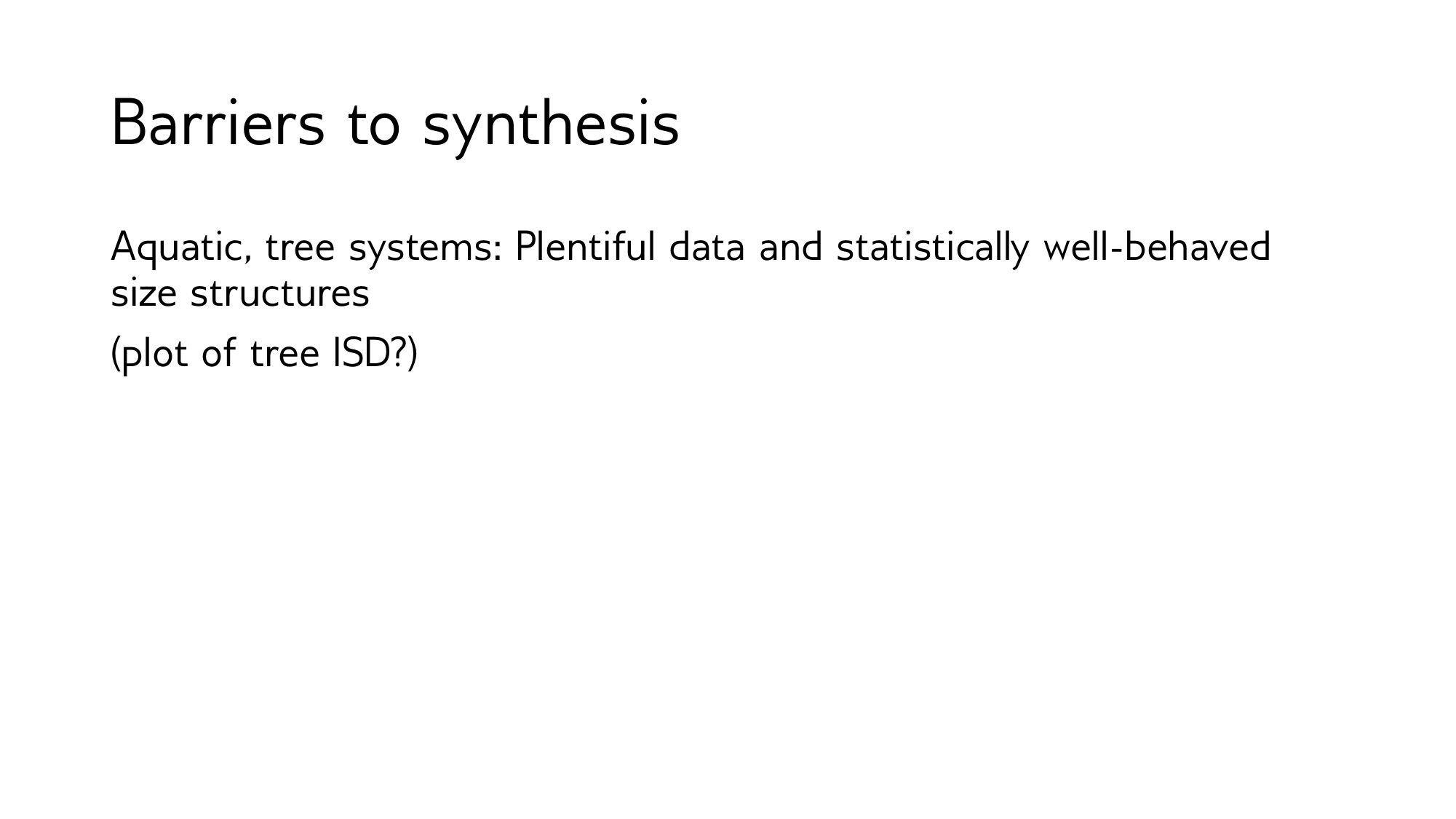

# Barriers to synthesis
Aquatic, tree systems: Plentiful data and statistically well-behaved size structures
(plot of tree ISD?)